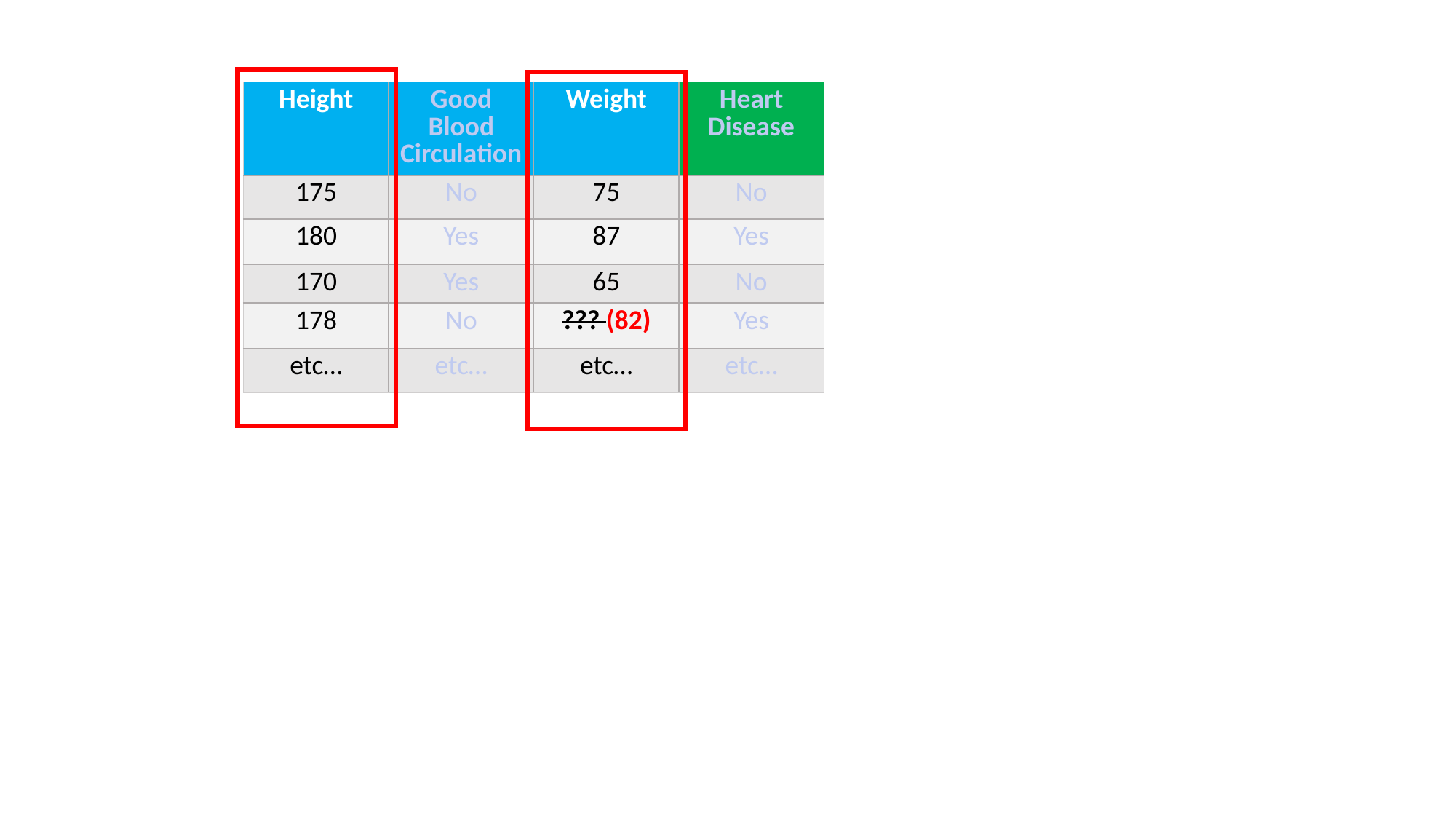

| Height | Good Blood Circulation | Weight | Heart Disease |
| --- | --- | --- | --- |
| 175 | No | 75 | No |
| 180 | Yes | 87 | Yes |
| 170 | Yes | 65 | No |
| 178 | No | ??? (82) | Yes |
| etc… | etc… | etc… | etc… |